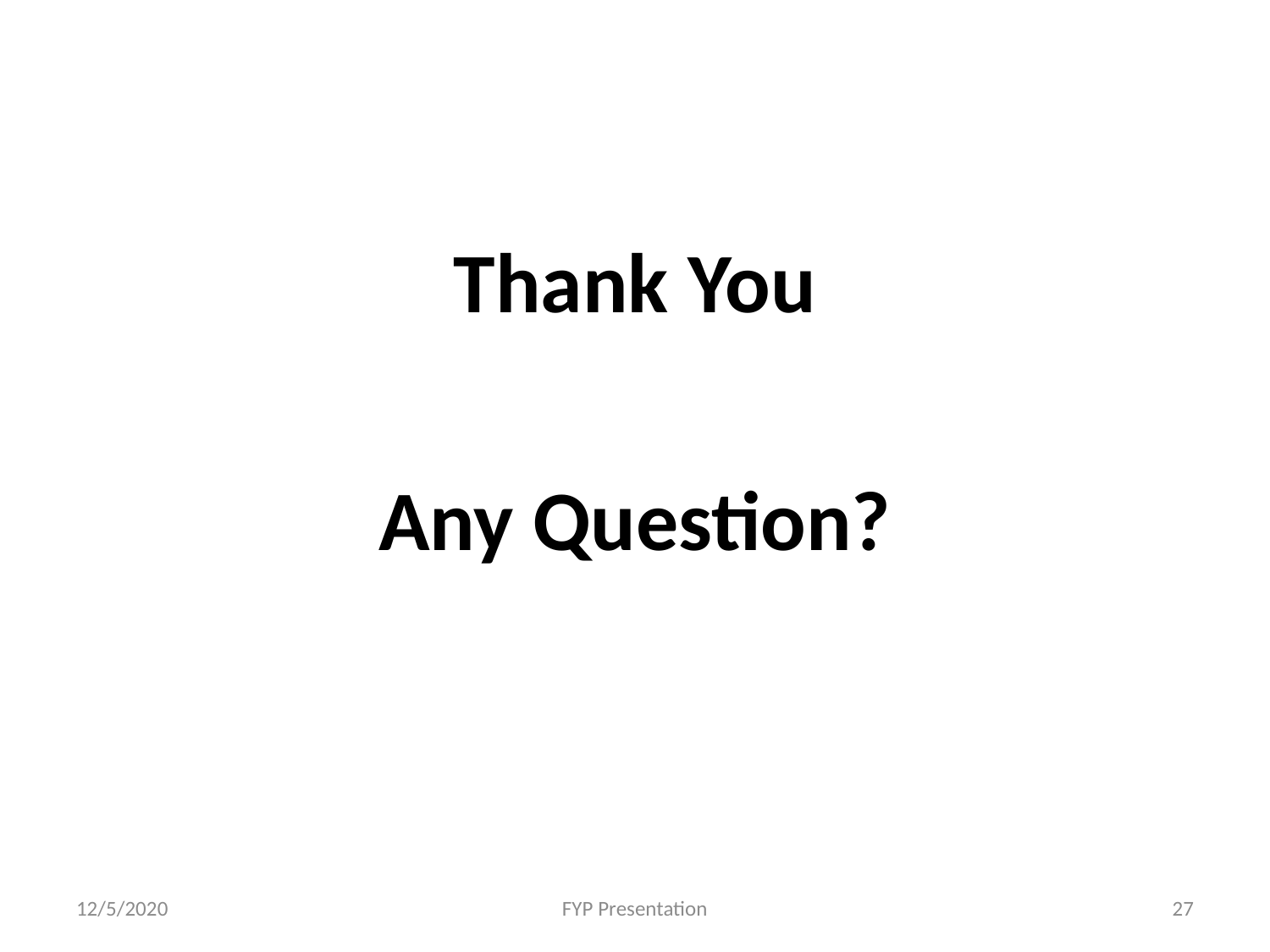

#
Thank You

Any Question?
12/5/2020
FYP Presentation
27